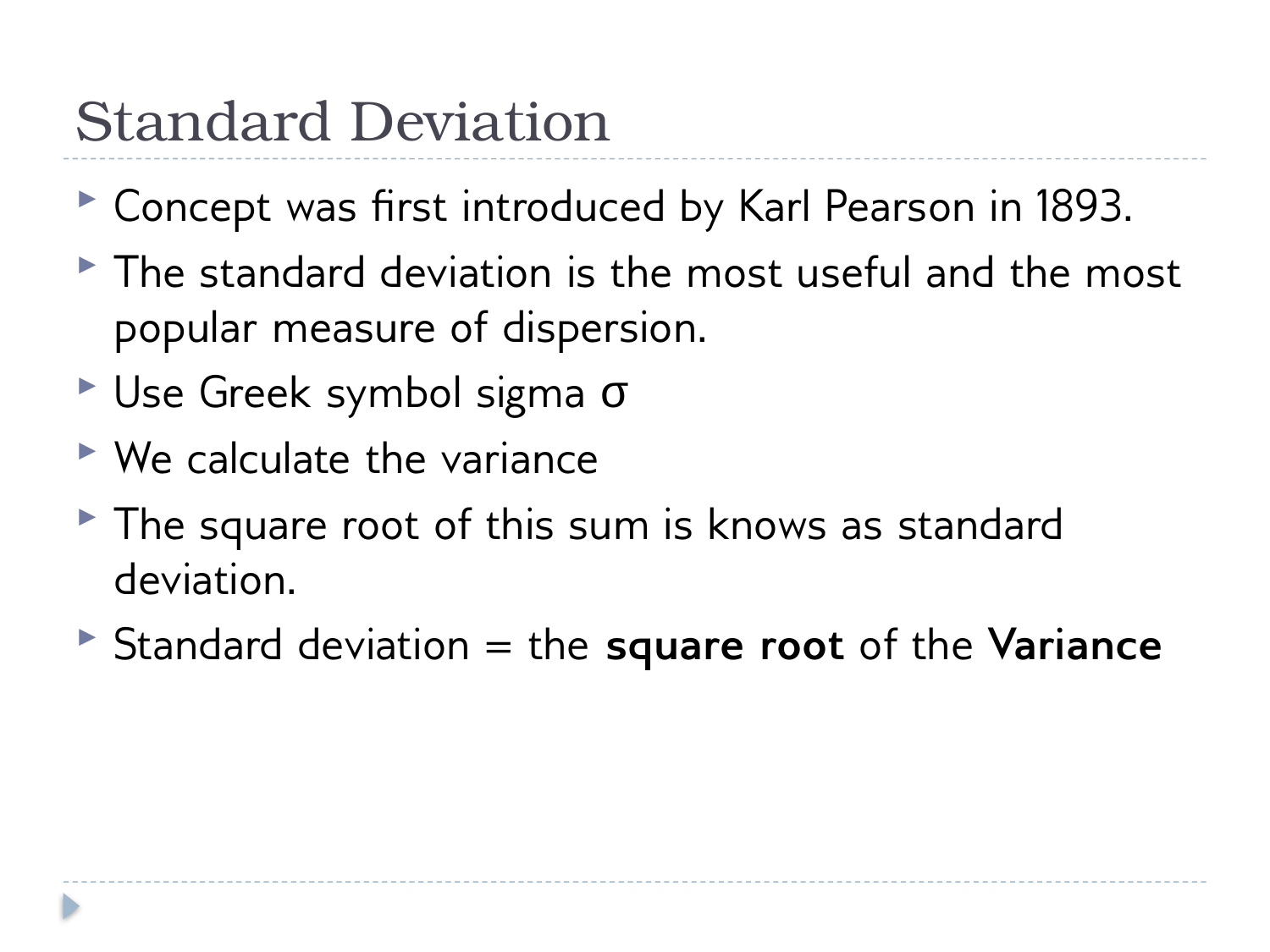

# Standard Deviation
Concept was first introduced by Karl Pearson in 1893.
The standard deviation is the most useful and the most popular measure of dispersion.
Use Greek symbol sigma σ
We calculate the variance
The square root of this sum is knows as standard deviation.
Standard deviation = the square root of the Variance